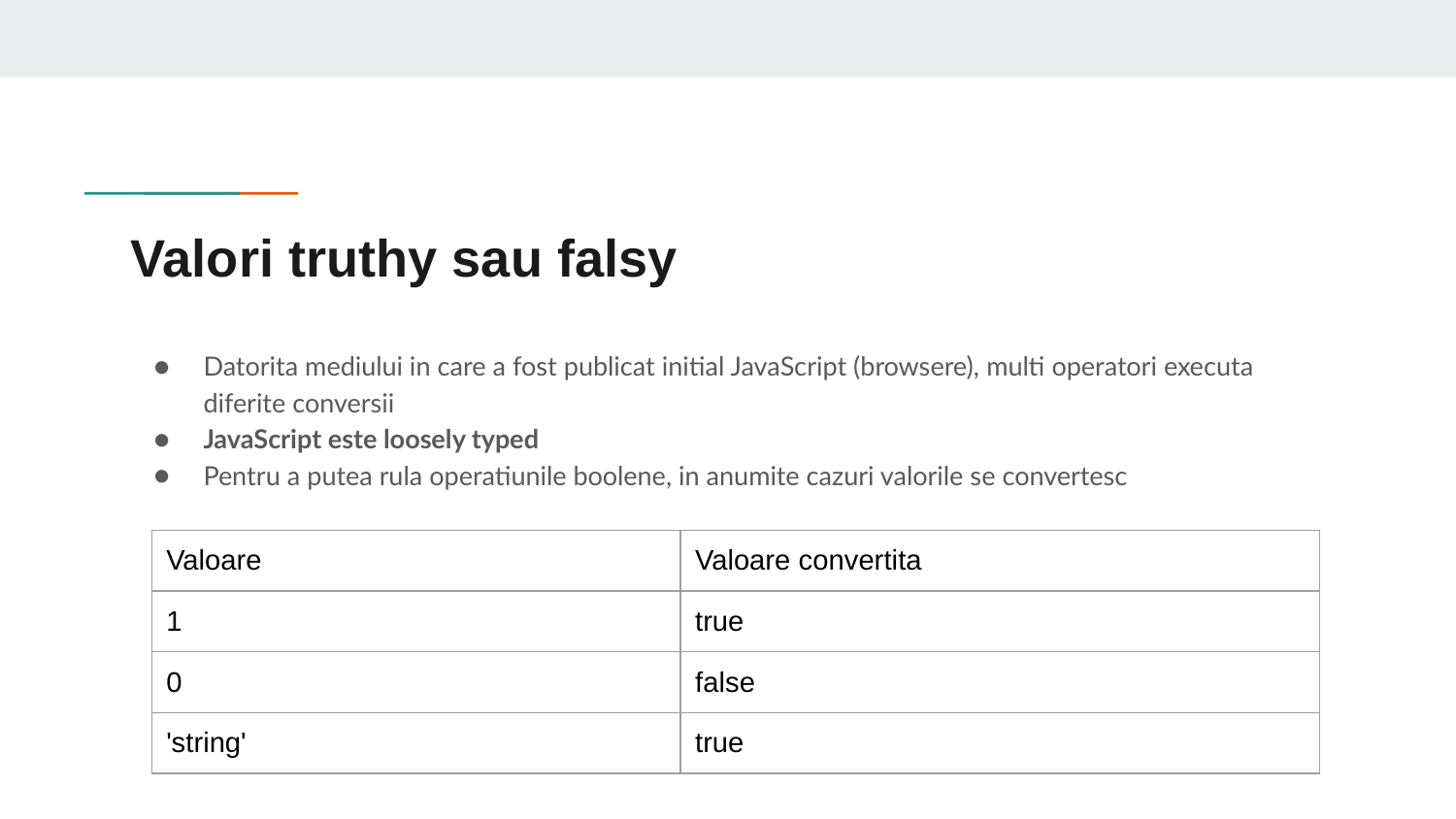

# Valori truthy sau falsy
Datorita mediului in care a fost publicat initial JavaScript (browsere), multi operatori executa diferite conversii
JavaScript este loosely typed
Pentru a putea rula operatiunile boolene, in anumite cazuri valorile se convertesc
| Valoare | Valoare convertita |
| --- | --- |
| 1 | true |
| 0 | false |
| 'string' | true |